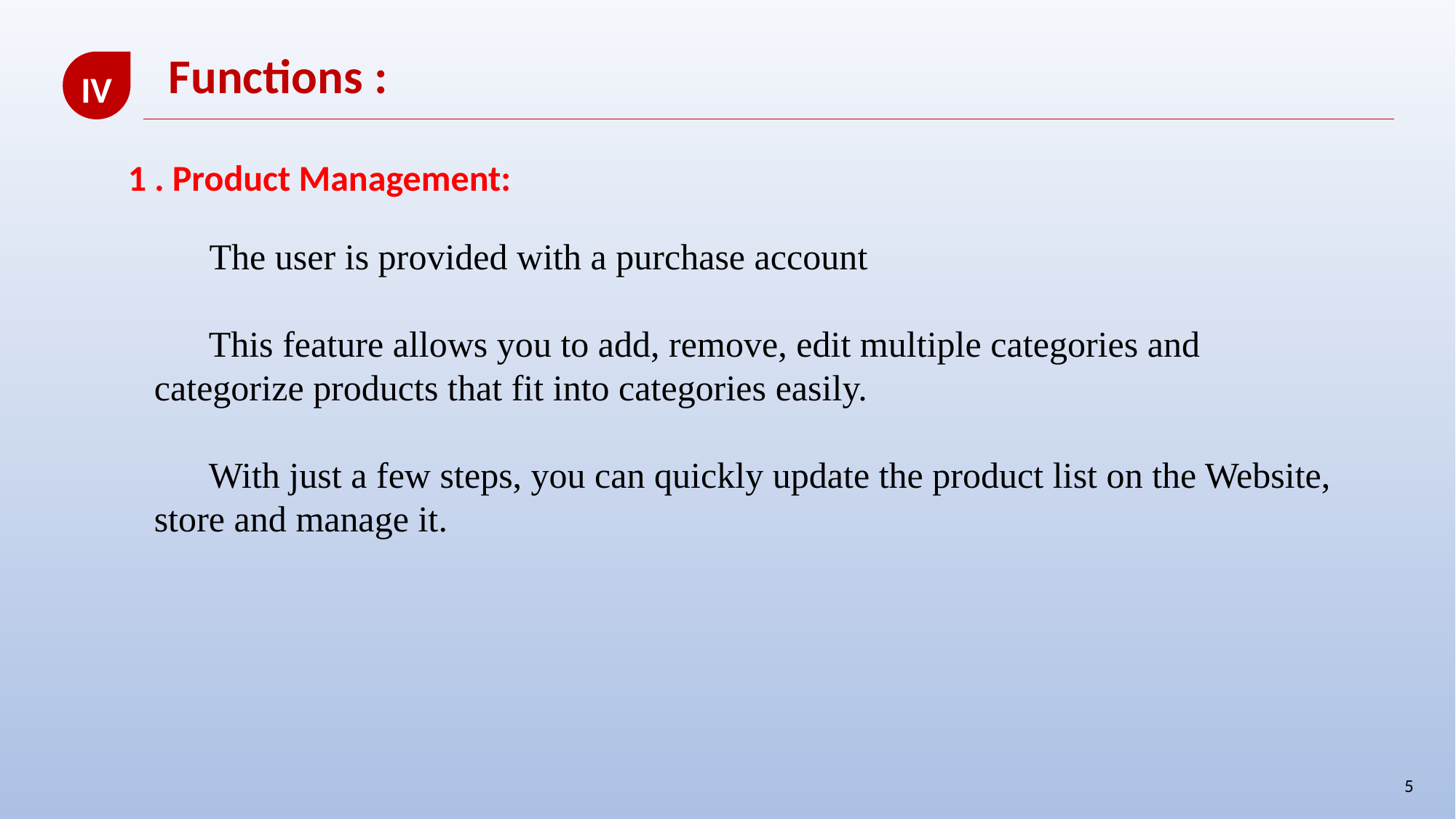

Functions :
IV
1 . Product Management:

        The user is provided with a purchase account

      This feature allows you to add, remove, edit multiple categories and categorize products that fit into categories easily.

      With just a few steps, you can quickly update the product list on the Website, store and manage it.